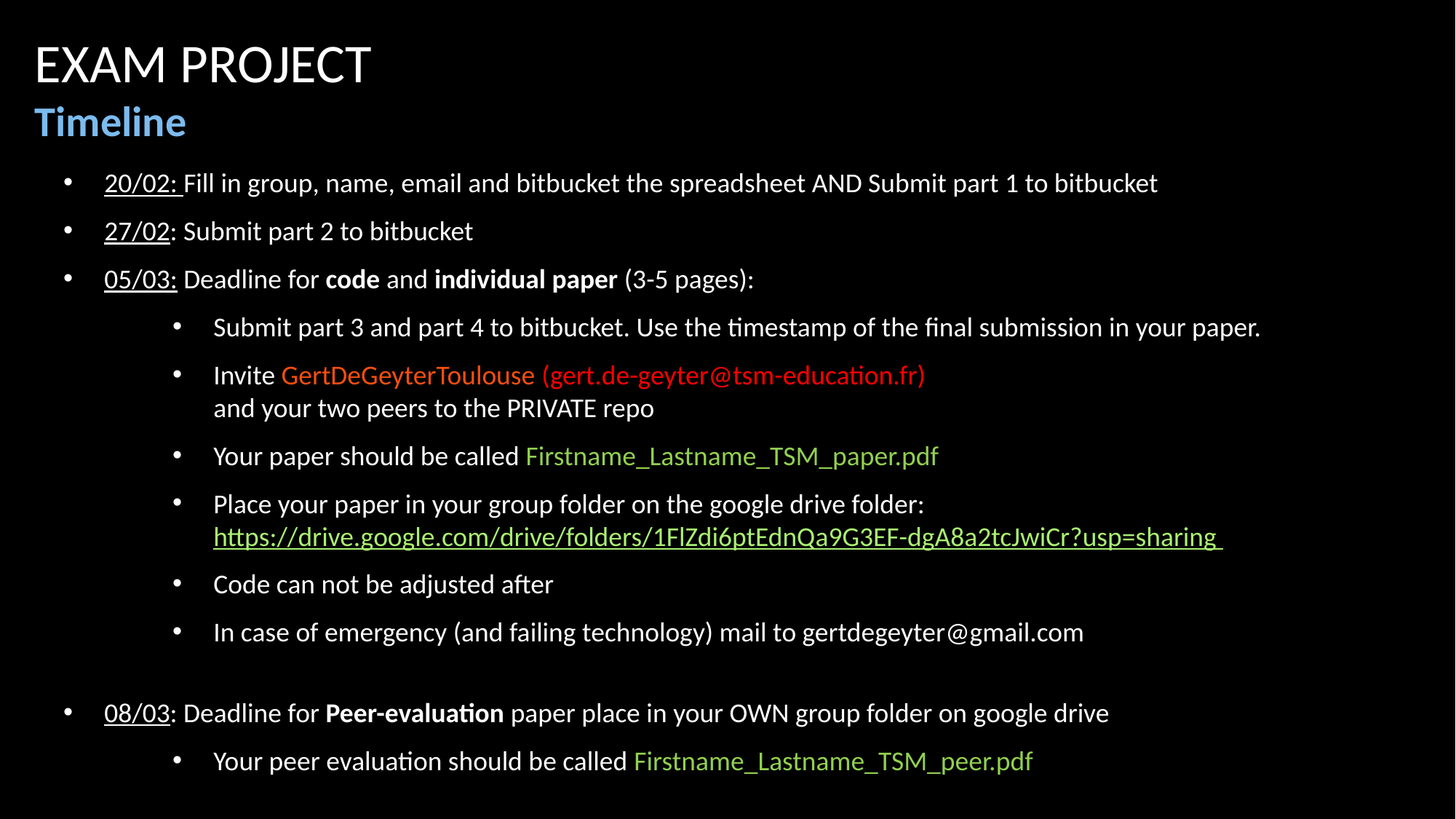

# EXAM PROJECT
Timeline

20/02: Fill in group, name, email and bitbucket the spreadsheet AND Submit part 1 to bitbucket
27/02: Submit part 2 to bitbucket
05/03: Deadline for code and individual paper (3-5 pages):
Submit part 3 and part 4 to bitbucket. Use the timestamp of the final submission in your paper.
Invite GertDeGeyterToulouse (gert.de-geyter@tsm-education.fr)
and your two peers to the PRIVATE repo
Your paper should be called Firstname_Lastname_TSM_paper.pdf
Place your paper in your group folder on the google drive folder:
https://drive.google.com/drive/folders/1FlZdi6ptEdnQa9G3EF-dgA8a2tcJwiCr?usp=sharing
Code can not be adjusted after
In case of emergency (and failing technology) mail to gertdegeyter@gmail.com
08/03: Deadline for Peer-evaluation paper place in your OWN group folder on google drive
Your peer evaluation should be called Firstname_Lastname_TSM_peer.pdf